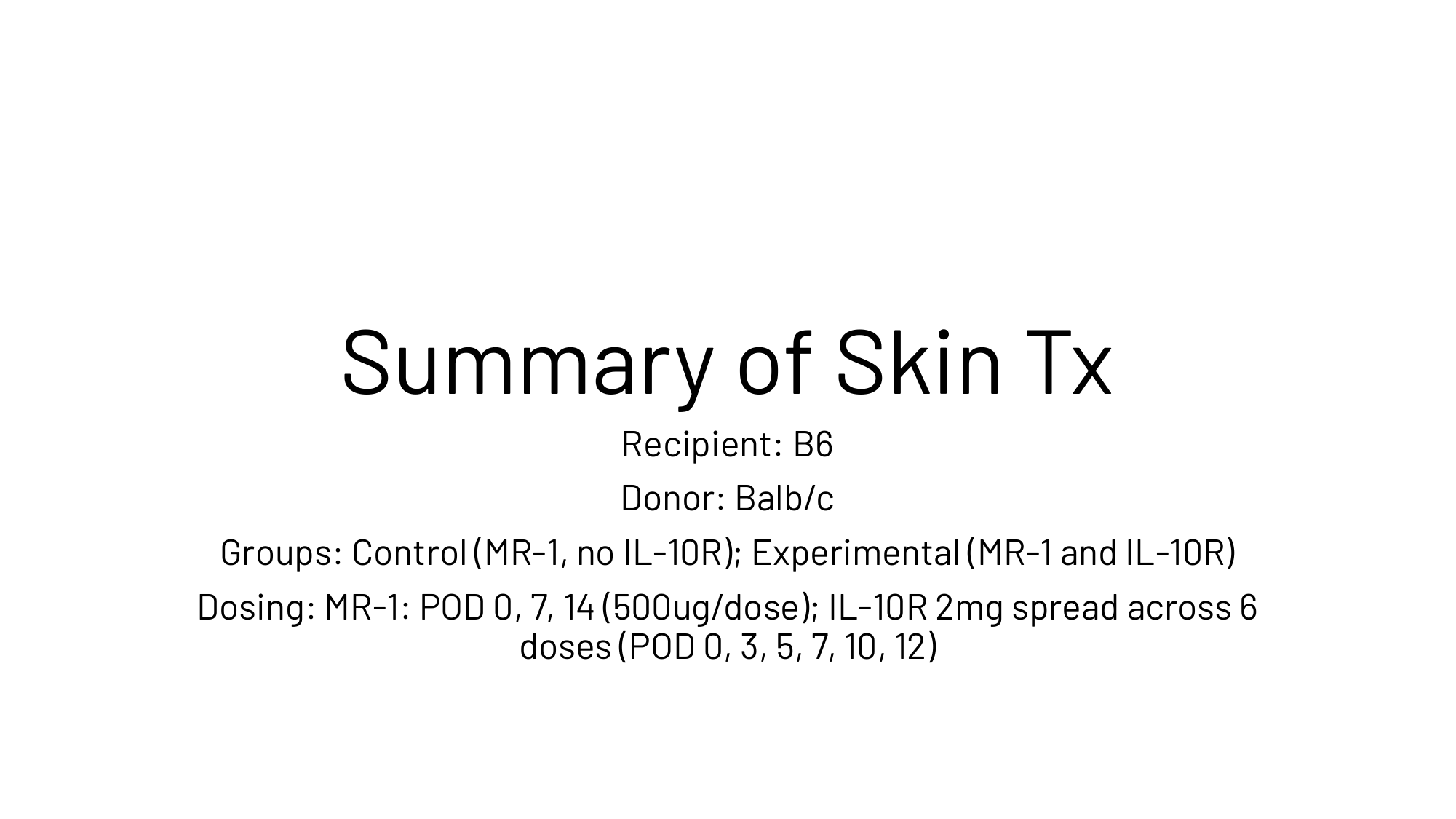

# Summary of Skin Tx
Recipient: B6
Donor: Balb/c
Groups: Control (MR-1, no IL-10R); Experimental (MR-1 and IL-10R)
Dosing: MR-1: POD 0, 7, 14 (500ug/dose); IL-10R 2mg spread across 6 doses (POD 0, 3, 5, 7, 10, 12)